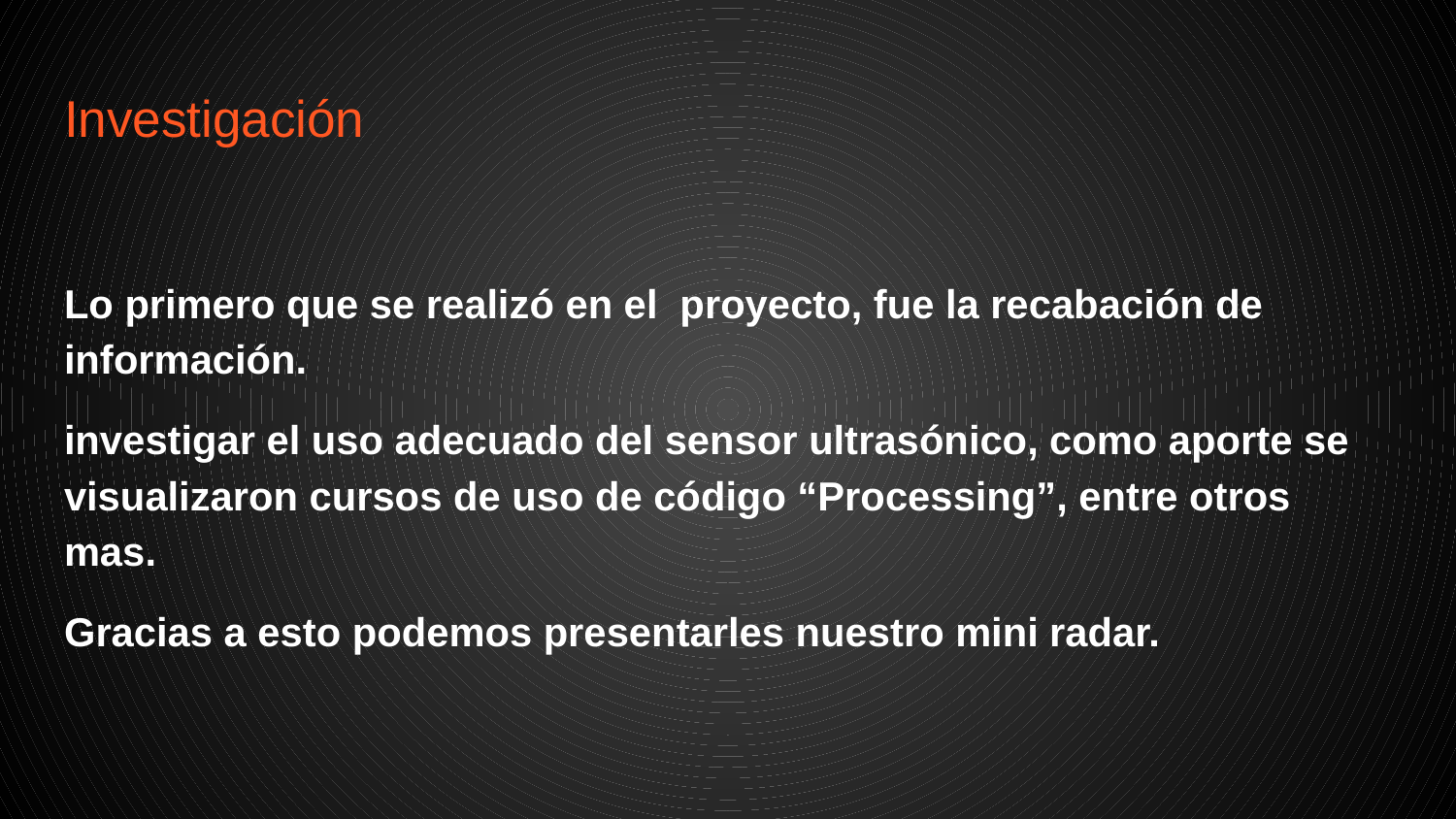

# Investigación

Lo primero que se realizó en el  proyecto, fue la recabación de información.
investigar el uso adecuado del sensor ultrasónico, como aporte se visualizaron cursos de uso de código “Processing”, entre otros mas.
Gracias a esto podemos presentarles nuestro mini radar.